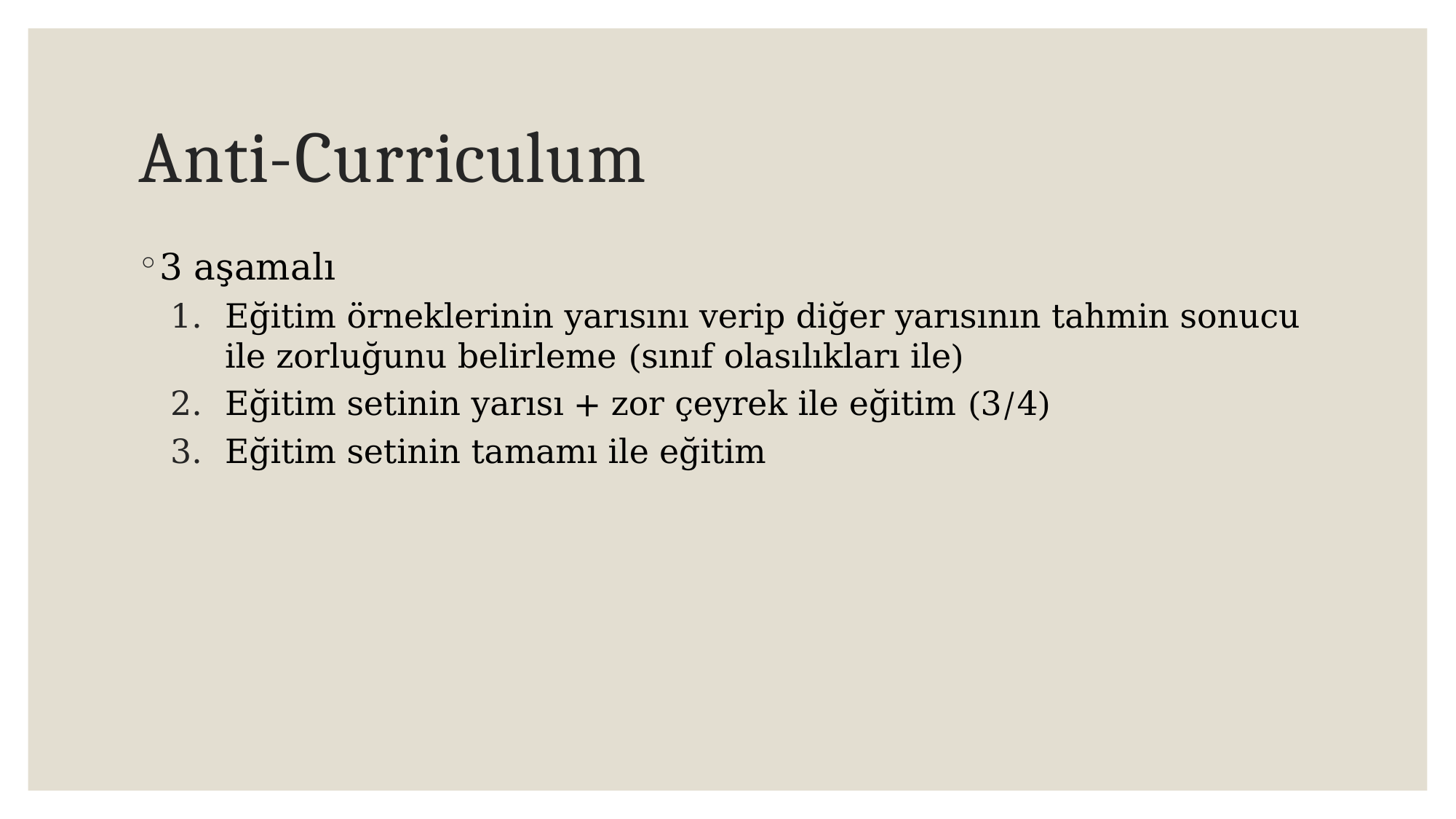

# Anti-Curriculum
3 aşamalı
Eğitim örneklerinin yarısını verip diğer yarısının tahmin sonucu ile zorluğunu belirleme (sınıf olasılıkları ile)
Eğitim setinin yarısı + zor çeyrek ile eğitim (3/4)
Eğitim setinin tamamı ile eğitim